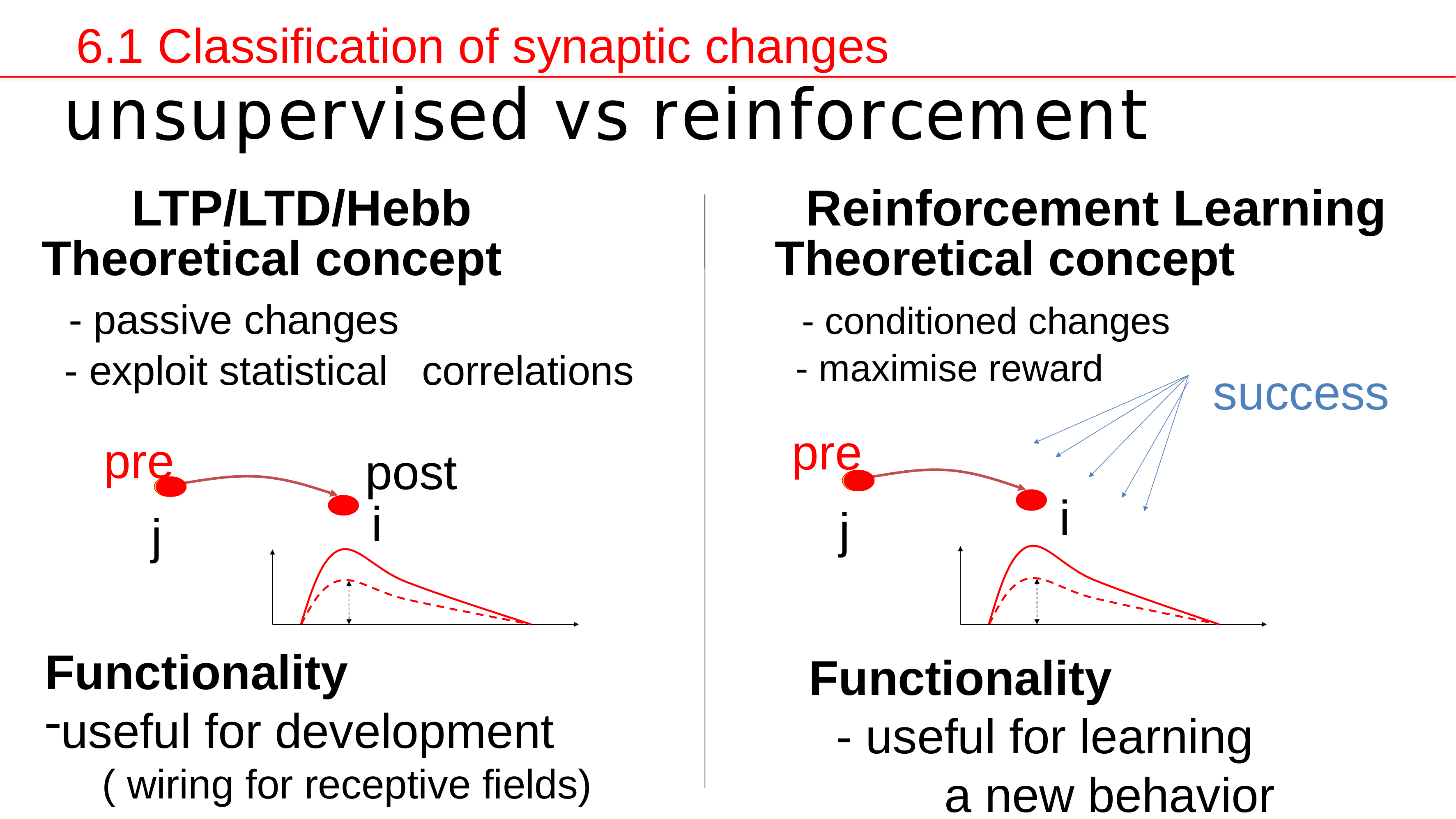

6.1 Classification of synaptic changes
# unsupervised vs reinforcement
LTP/LTD/Hebb
Reinforcement Learning

Theoretical concept
  - passive changes
  - exploit statistical   correlations
Theoretical concept
  - conditioned changes
  - maximise reward
success

pre

i

j

pre
post

i

j

Functionality
useful for development
     ( wiring for receptive fields)
Functionality
  - useful for learning
          a new behavior